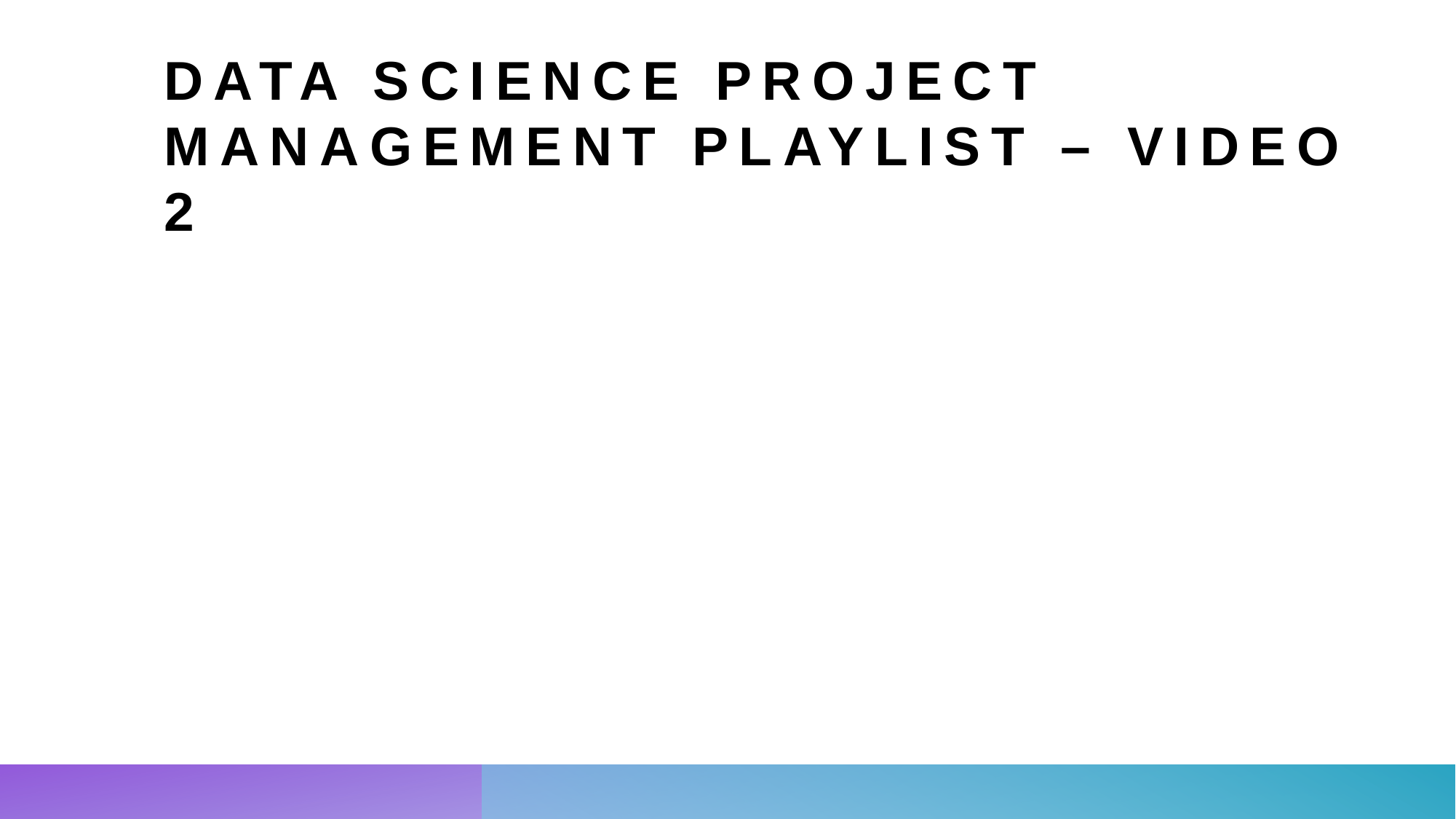

# Data science project management Playlist – video 2